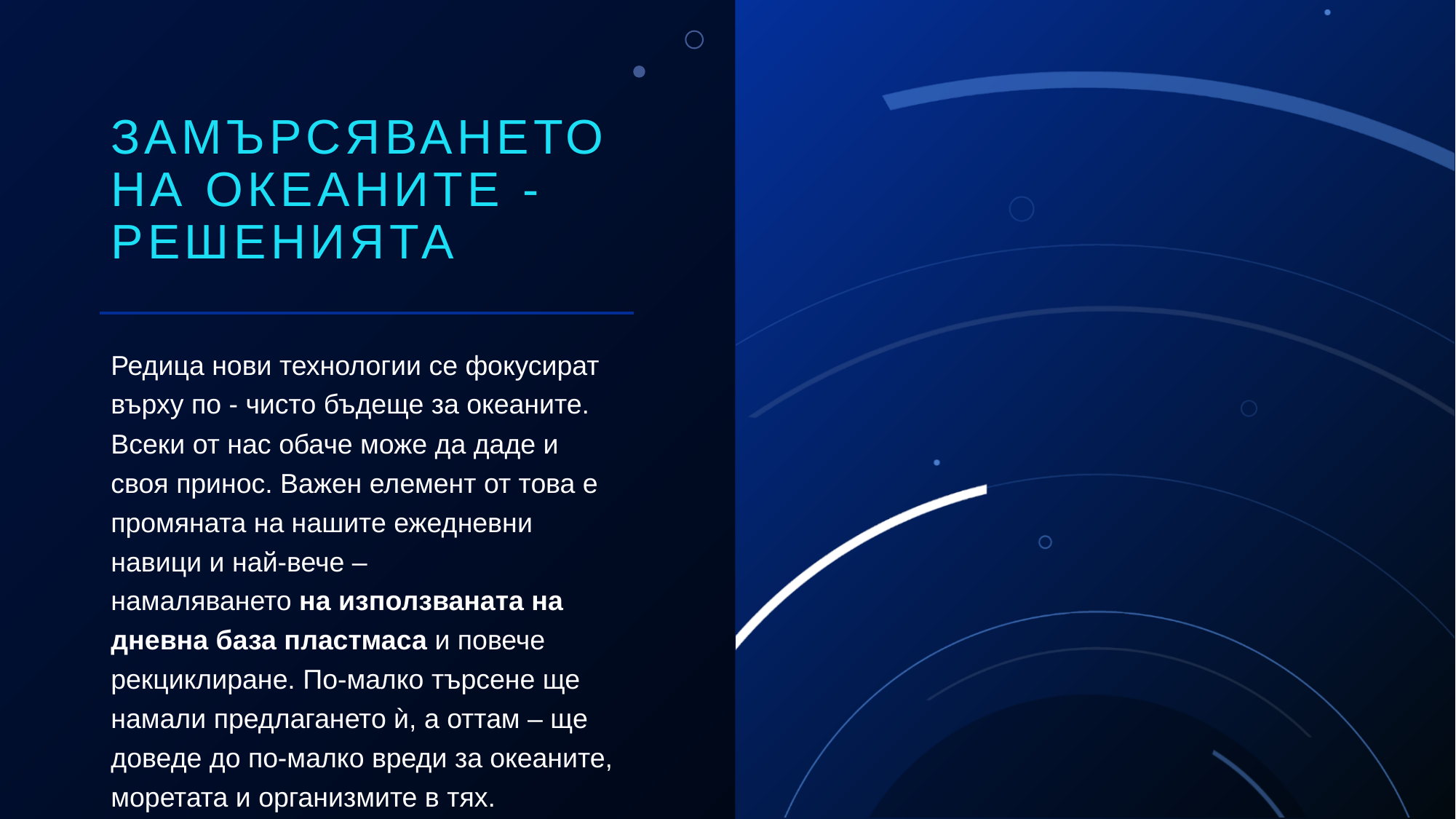

# ЗАМЪРСЯВАНЕТОНА ОКЕАНИТЕ - решенията
Редица нови технологии се фокусират върху по - чисто бъдеще за океаните. Всеки от нас обаче може да даде и своя принос. Важен елемент от това е промяната на нашите ежедневни навици и най-вече – намаляването на използваната на дневна база пластмаса и повече рекциклиране. По-малко търсене ще намали предлагането ѝ, а оттам – ще доведе до по-малко вреди за океаните, моретата и организмите в тях.